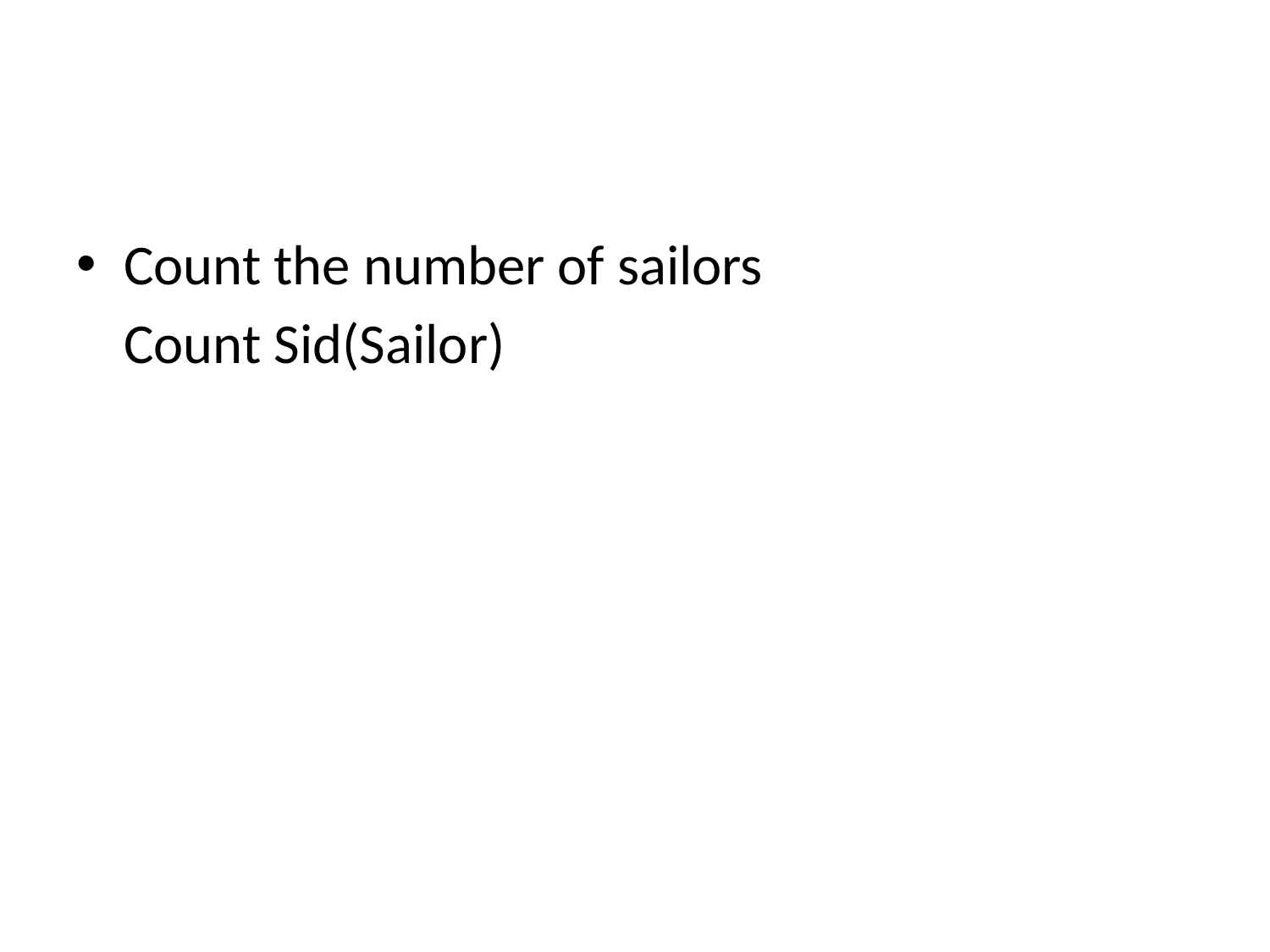

#
Count the number of sailors
	Count Sid(Sailor)
Database Principles